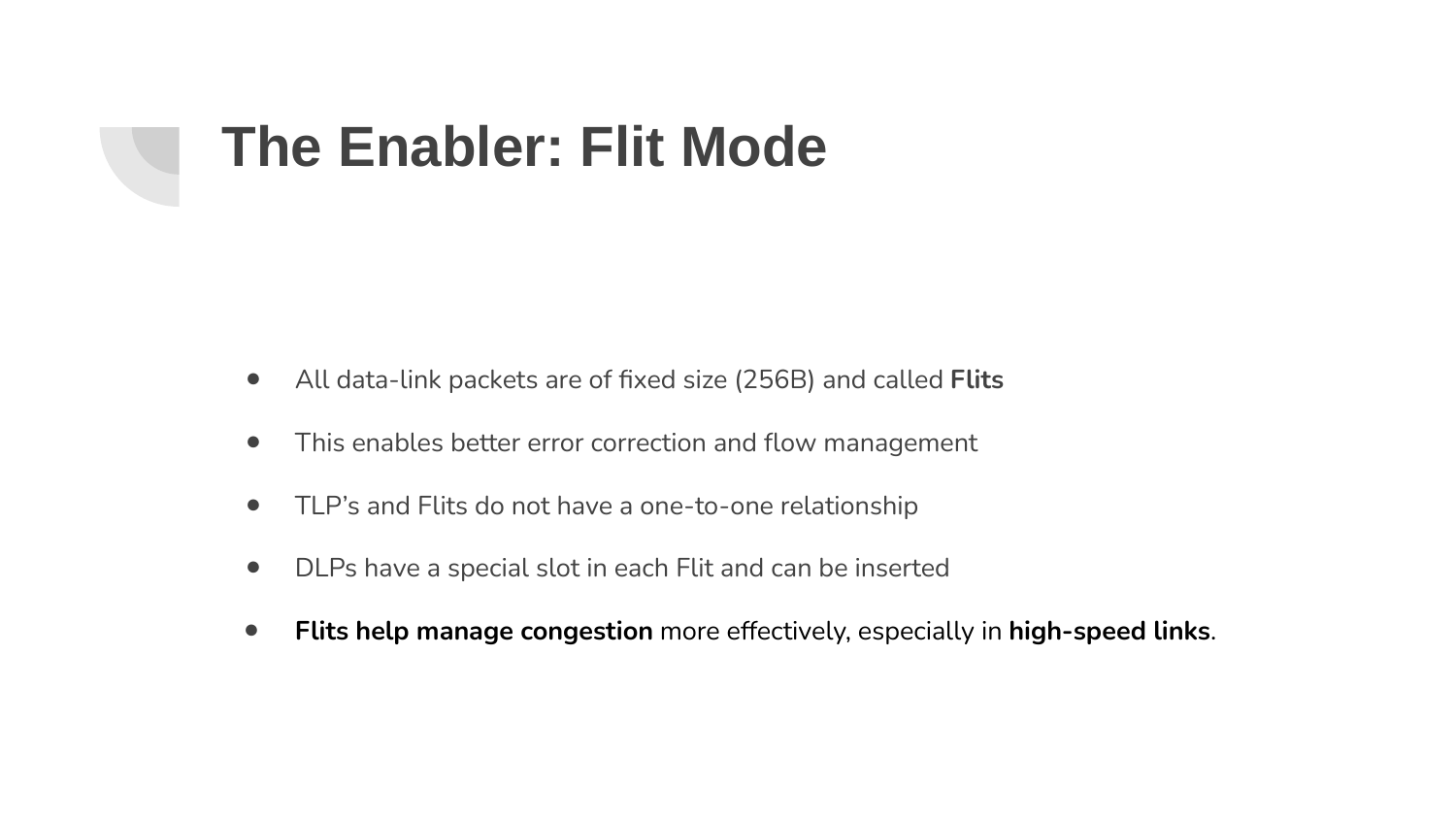

# The Enabler: Flit Mode
All data-link packets are of fixed size (256B) and called Flits
This enables better error correction and flow management
TLP’s and Flits do not have a one-to-one relationship
DLPs have a special slot in each Flit and can be inserted
Flits help manage congestion more effectively, especially in high-speed links.